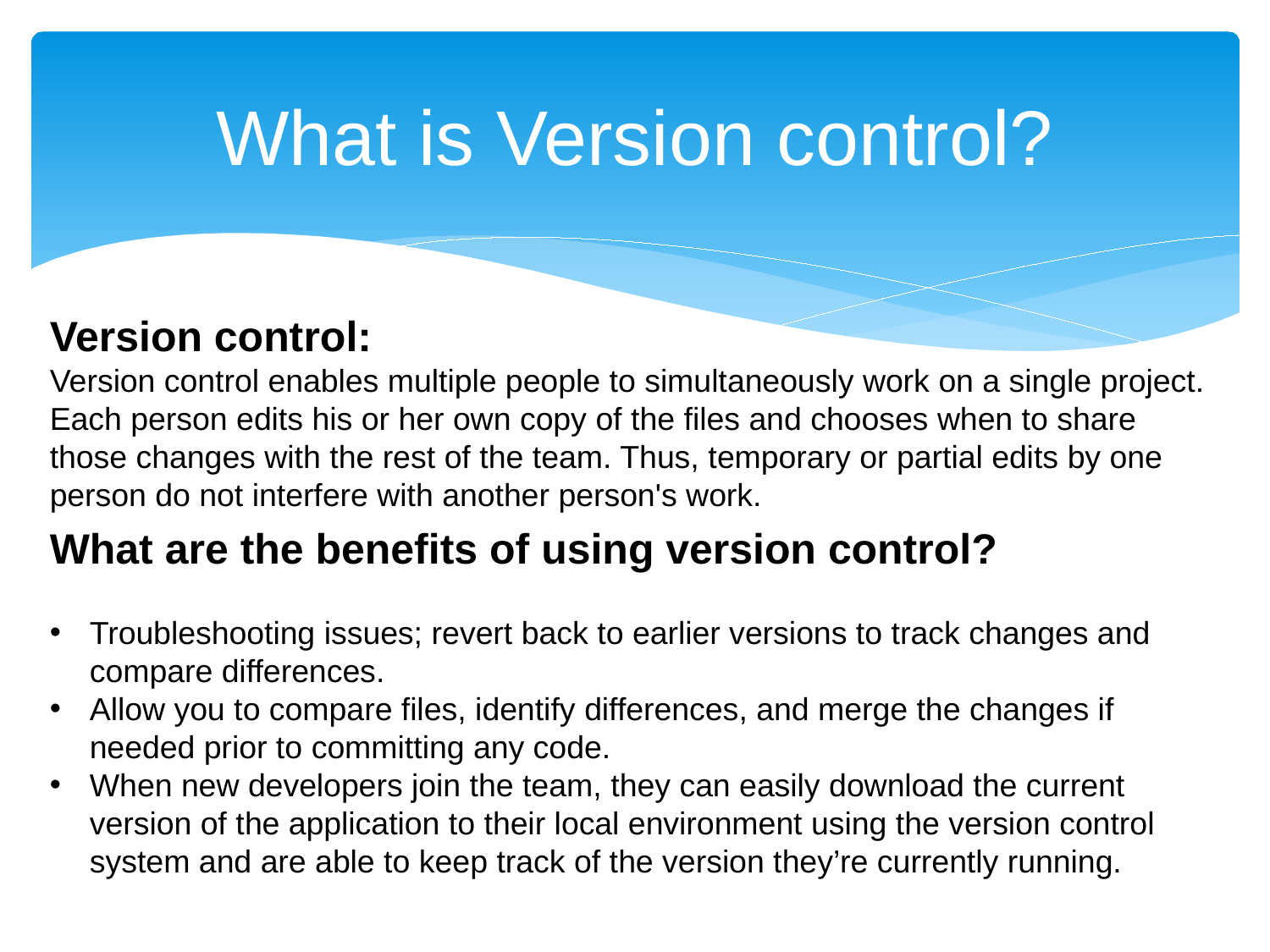

# What is Version control?

Version control:
Version control enables multiple people to simultaneously work on a single project. Each person edits his or her own copy of the files and chooses when to share those changes with the rest of the team. Thus, temporary or partial edits by one person do not interfere with another person's work.

What are the benefits of using version control?

Troubleshooting issues; revert back to earlier versions to track changes and compare differences.
Allow you to compare files, identify differences, and merge the changes if needed prior to committing any code.
When new developers join the team, they can easily download the current version of the application to their local environment using the version control system and are able to keep track of the version they’re currently running.